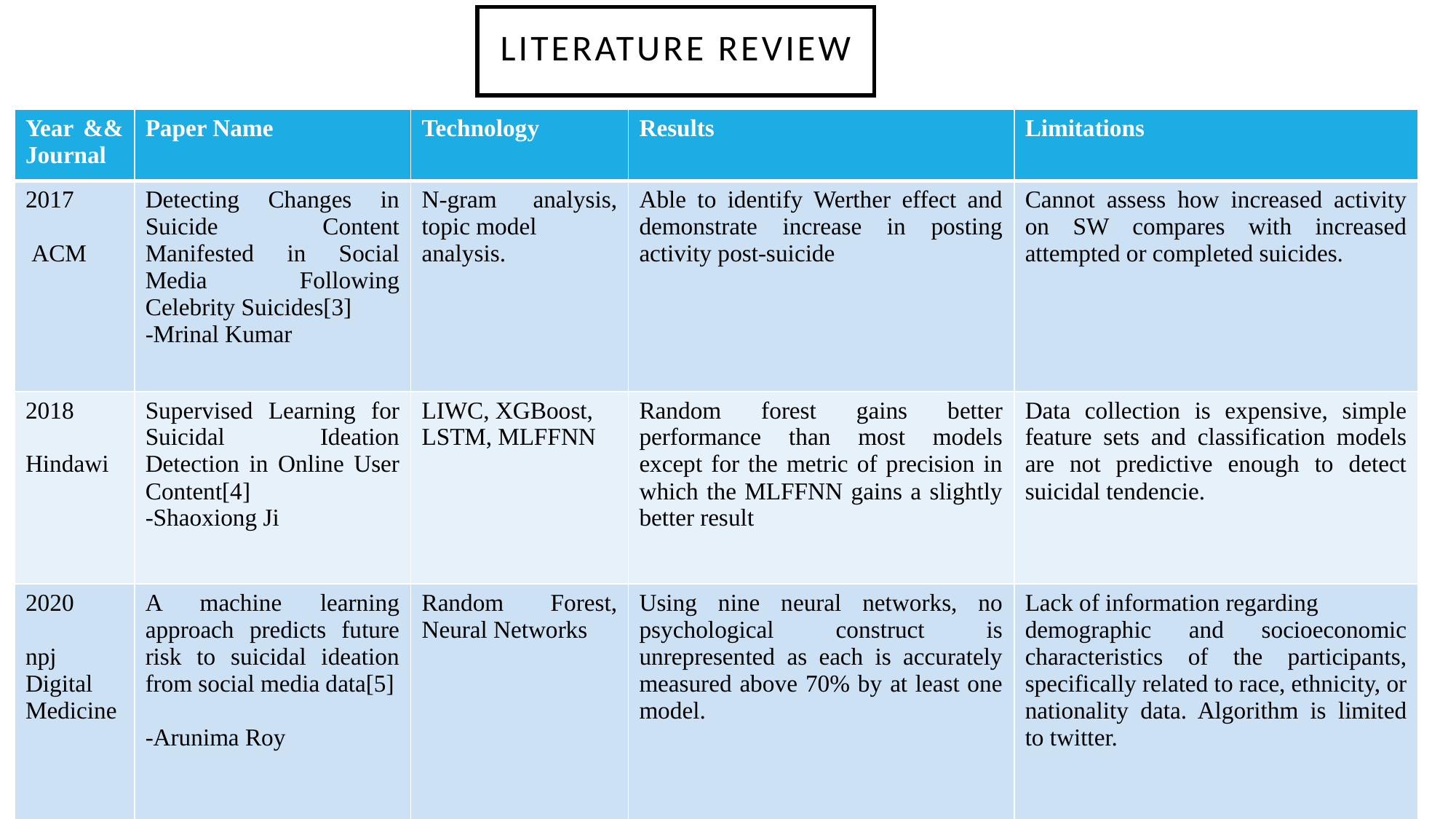

# Literature review
| Year && Journal | Paper Name | Technology | Results | Limitations |
| --- | --- | --- | --- | --- |
| 2017 ACM | Detecting Changes in Suicide Content Manifested in Social Media Following Celebrity Suicides[3] -Mrinal Kumar | N-gram analysis, topic model analysis. | Able to identify Werther effect and demonstrate increase in posting activity post-suicide | Cannot assess how increased activity on SW compares with increased attempted or completed suicides. |
| 2018 Hindawi | Supervised Learning for Suicidal Ideation Detection in Online User Content[4] -Shaoxiong Ji | LIWC, XGBoost, LSTM, MLFFNN | Random forest gains better performance than most models except for the metric of precision in which the MLFFNN gains a slightly better result | Data collection is expensive, simple feature sets and classification models are not predictive enough to detect suicidal tendencie. |
| 2020 npj Digital Medicine | A machine learning approach predicts future risk to suicidal ideation from social media data[5] -Arunima Roy | Random Forest, Neural Networks | Using nine neural networks, no psychological construct is unrepresented as each is accurately measured above 70% by at least one model. | Lack of information regarding demographic and socioeconomic characteristics of the participants, specifically related to race, ethnicity, or nationality data. Algorithm is limited to twitter. |